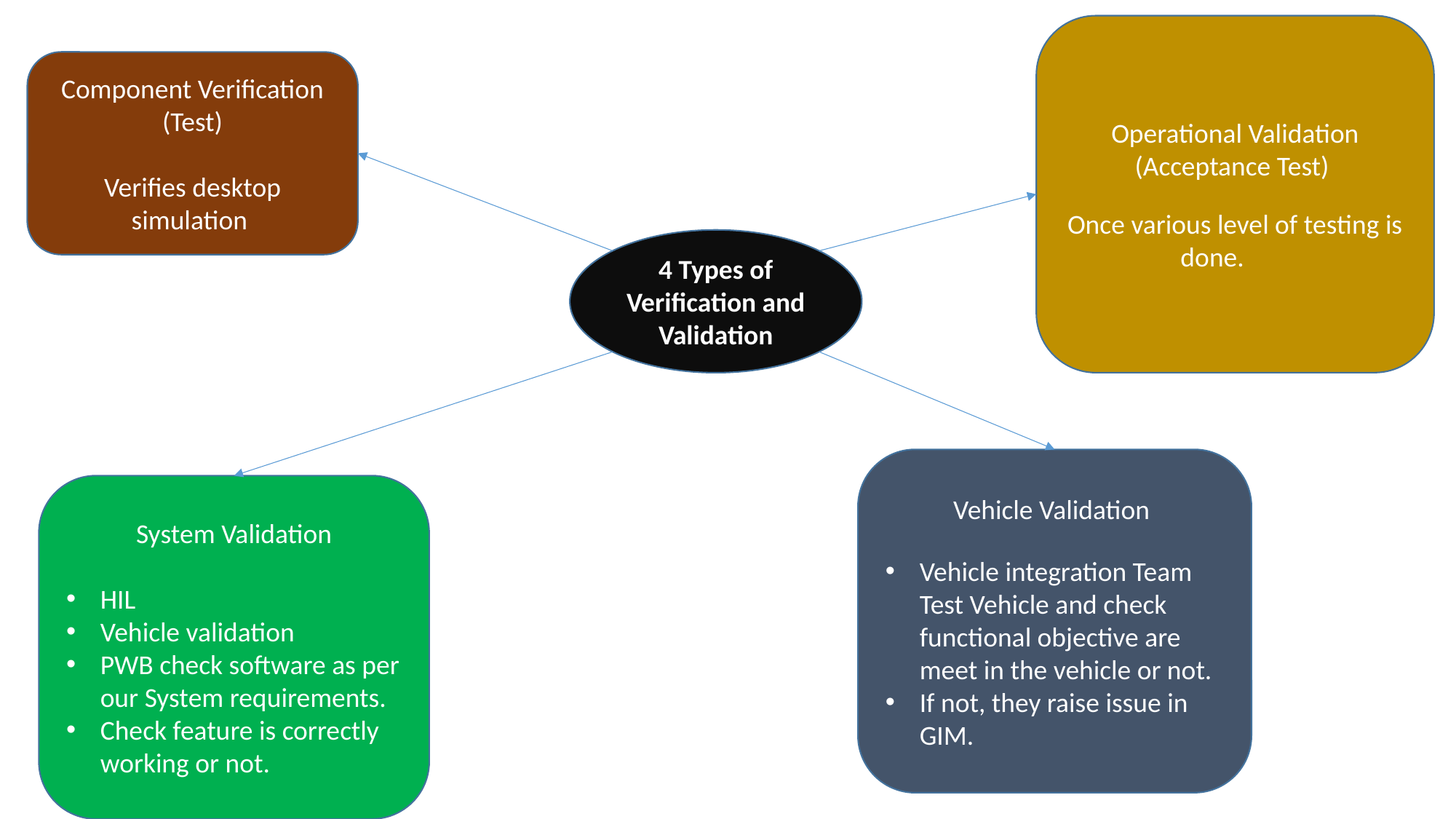

Operational Validation (Acceptance Test)

Once various level of testing is done.
Component Verification (Test)

Verifies desktop simulation
4 Types of Verification and Validation
Vehicle Validation

Vehicle integration Team Test Vehicle and check functional objective are meet in the vehicle or not.
If not, they raise issue in GIM.
System Validation

HIL
Vehicle validation
PWB check software as per our System requirements.
Check feature is correctly working or not.